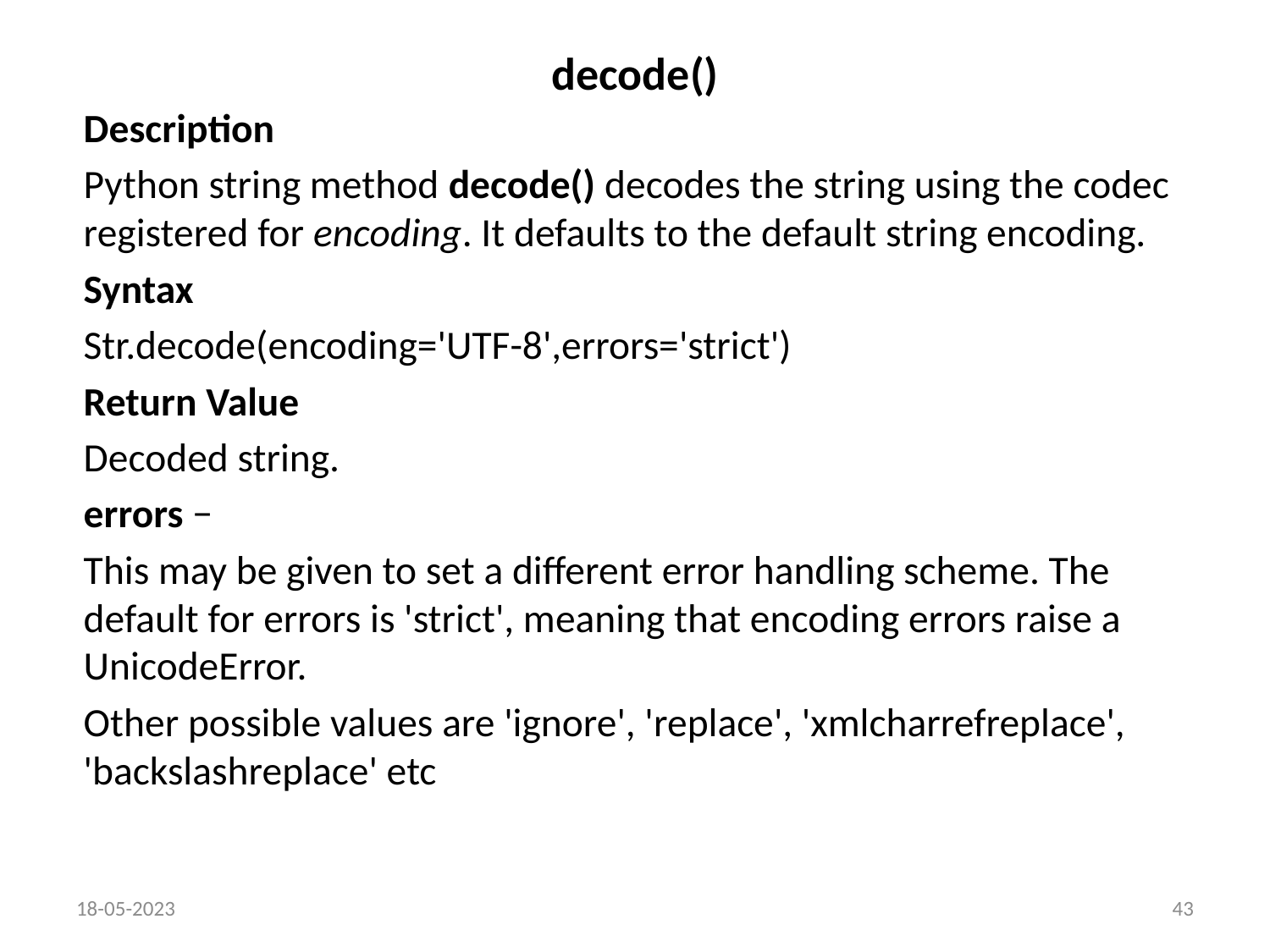

# decode()
Description
Python string method decode() decodes the string using the codec registered for encoding. It defaults to the default string encoding.
Syntax
Str.decode(encoding='UTF-8',errors='strict')
Return Value
Decoded string.
errors −
This may be given to set a different error handling scheme. The default for errors is 'strict', meaning that encoding errors raise a UnicodeError.
Other possible values are 'ignore', 'replace', 'xmlcharrefreplace', 'backslashreplace' etc

18-05-2023

43